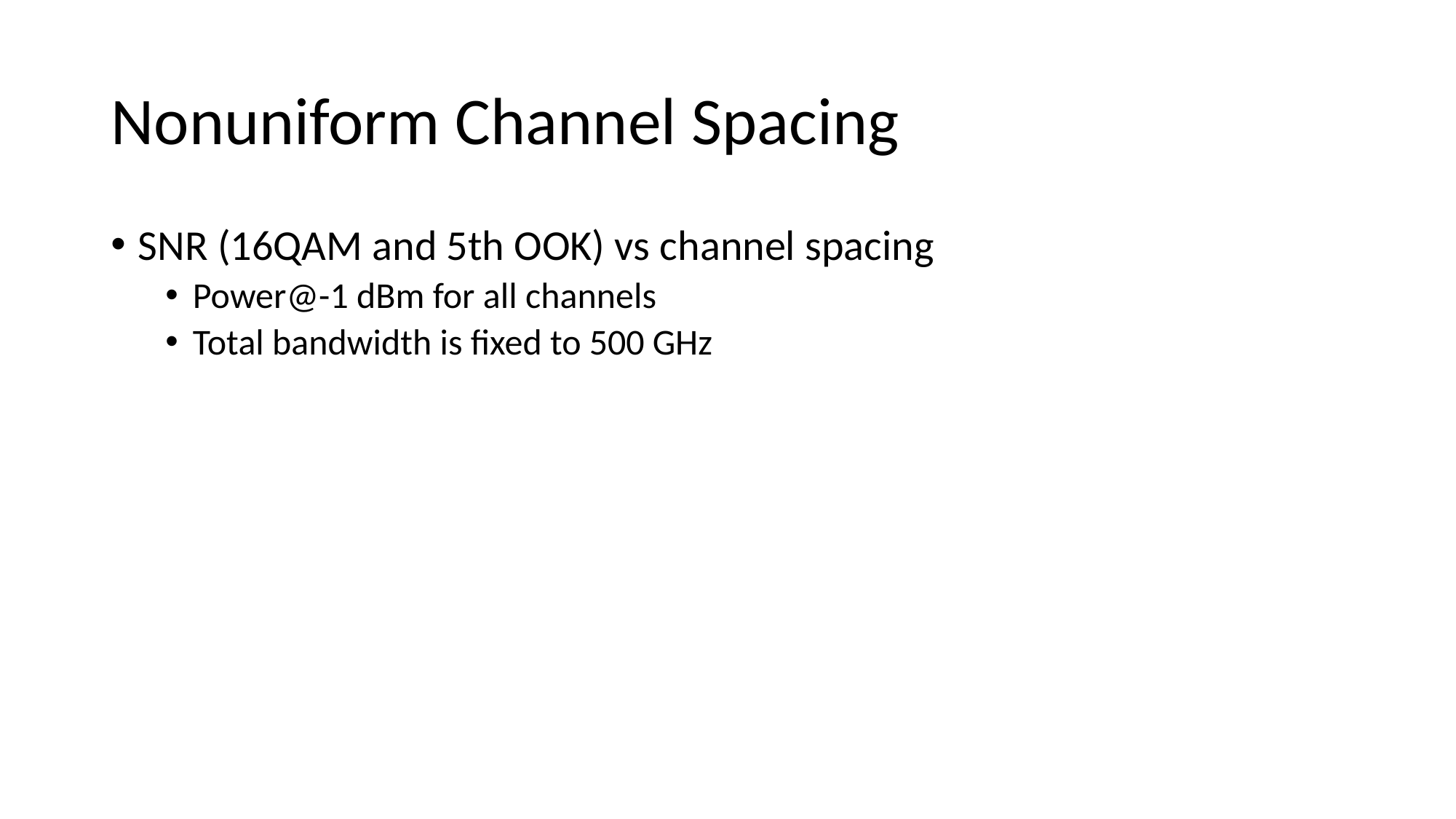

# Nonuniform Channel Spacing
SNR (16QAM and 5th OOK) vs channel spacing
Power@-1 dBm for all channels
Total bandwidth is fixed to 500 GHz